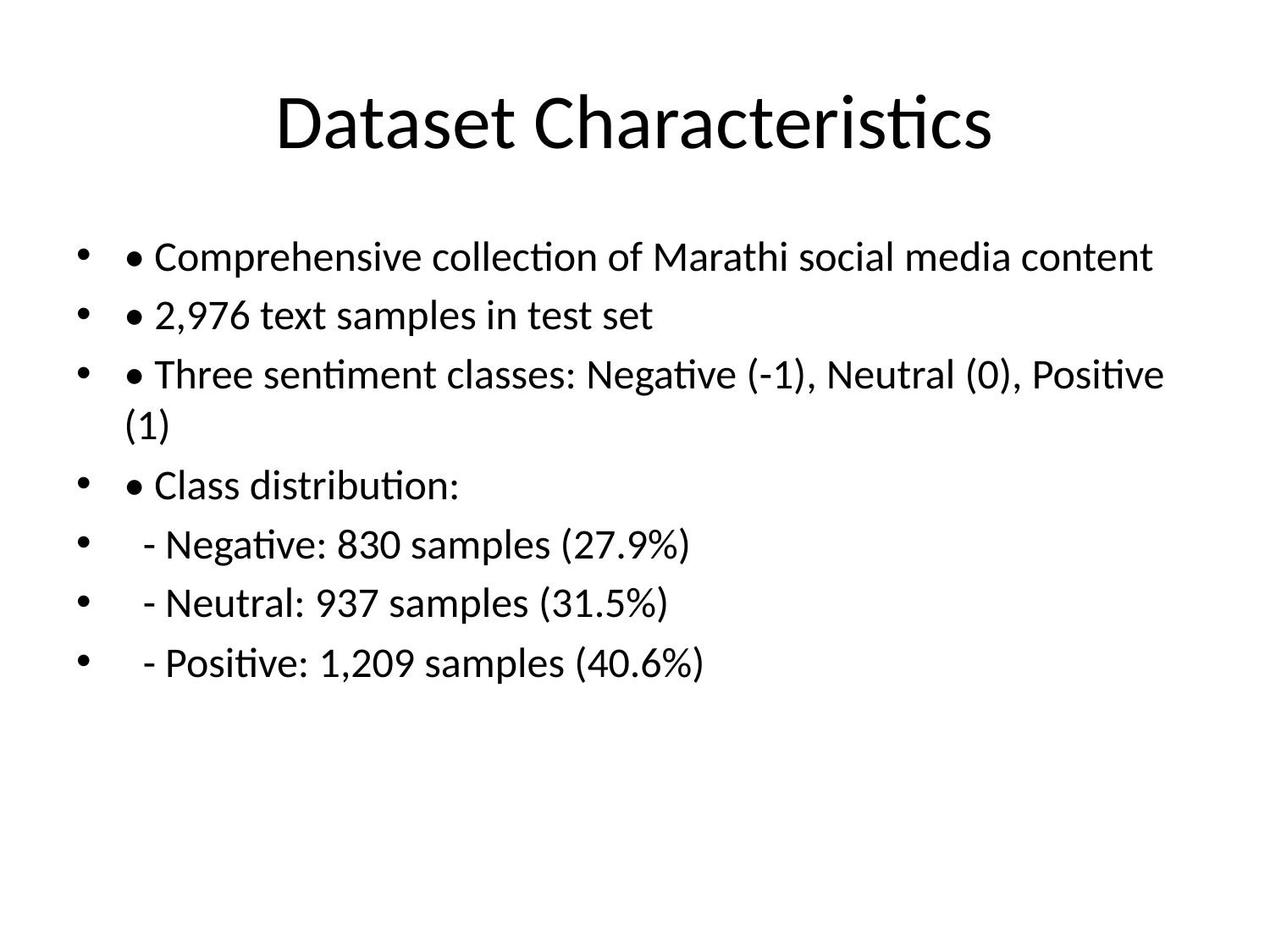

# Dataset Characteristics
• Comprehensive collection of Marathi social media content
• 2,976 text samples in test set
• Three sentiment classes: Negative (-1), Neutral (0), Positive (1)
• Class distribution:
  - Negative: 830 samples (27.9%)
  - Neutral: 937 samples (31.5%)
  - Positive: 1,209 samples (40.6%)